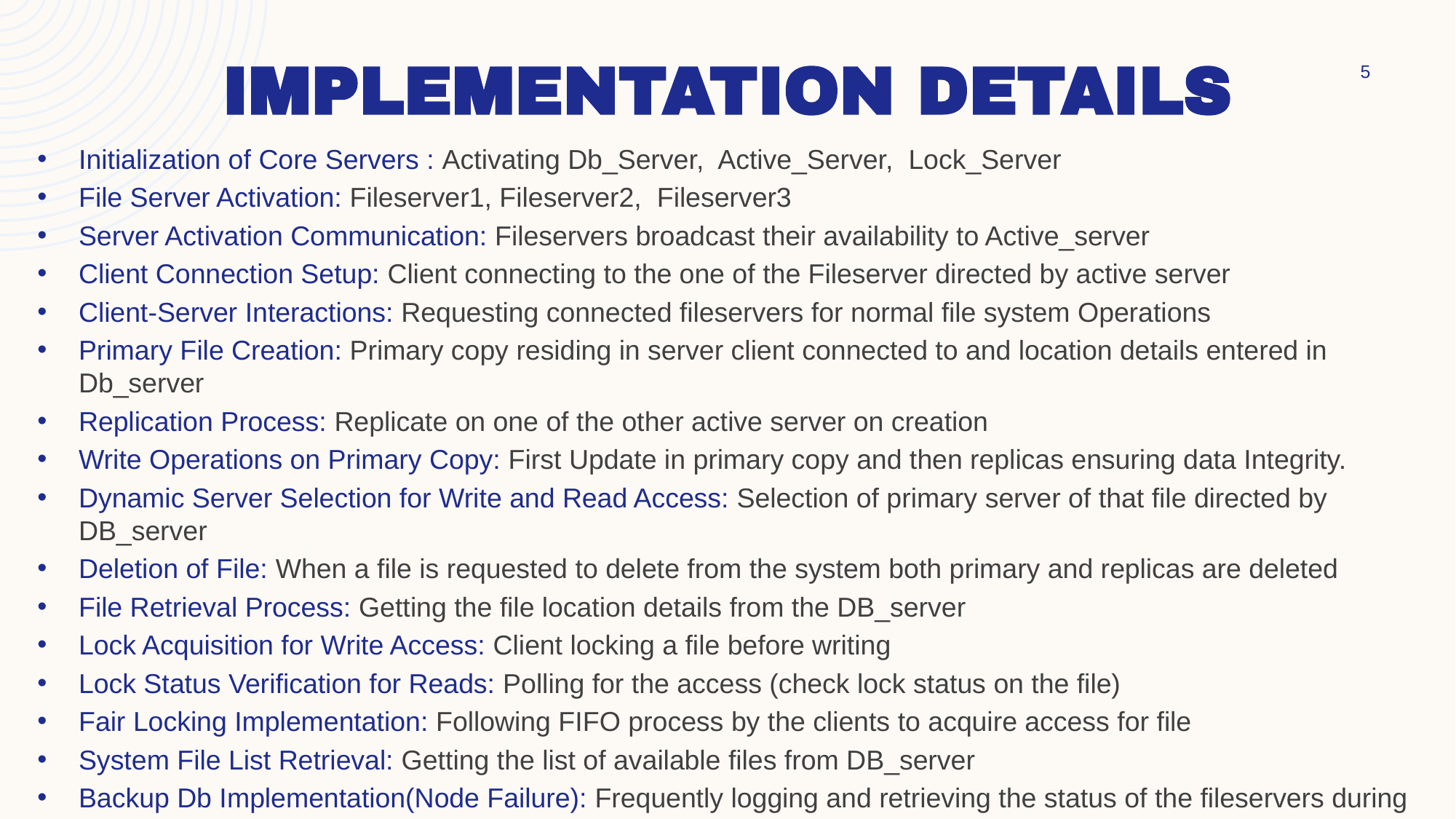

# Implementation Details
5
Initialization of Core Servers : Activating Db_Server,  Active_Server,  Lock_Server
File Server Activation: Fileserver1, Fileserver2,  Fileserver3
Server Activation Communication: Fileservers broadcast their availability to Active_server
Client Connection Setup: Client connecting to the one of the Fileserver directed by active server
Client-Server Interactions: Requesting connected fileservers for normal file system Operations
Primary File Creation: Primary copy residing in server client connected to and location details entered in Db_server
Replication Process: Replicate on one of the other active server on creation
Write Operations on Primary Copy: First Update in primary copy and then replicas ensuring data Integrity.
Dynamic Server Selection for Write and Read Access: Selection of primary server of that file directed by DB_server
Deletion of File: When a file is requested to delete from the system both primary and replicas are deleted
File Retrieval Process: Getting the file location details from the DB_server
Lock Acquisition for Write Access: Client locking a file before writing
Lock Status Verification for Reads: Polling for the access (check lock status on the file)
Fair Locking Implementation: Following FIFO process by the clients to acquire access for file
System File List Retrieval: Getting the list of available files from DB_server
Backup Db Implementation(Node Failure): Frequently logging and retrieving the status of the fileservers during Turn On and Off